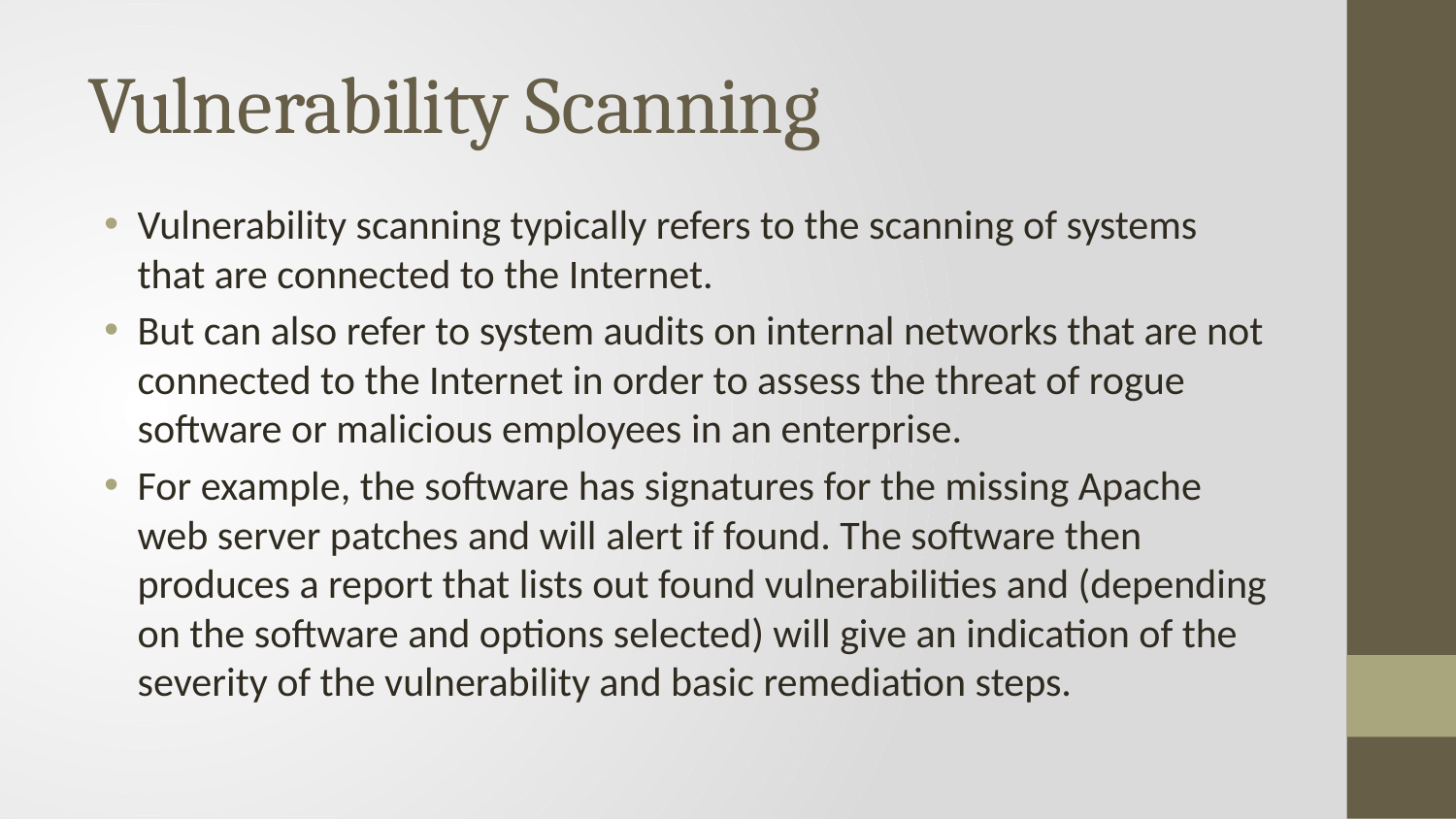

# Vulnerability Scanning
Vulnerability scanning typically refers to the scanning of systems that are connected to the Internet.
But can also refer to system audits on internal networks that are not connected to the Internet in order to assess the threat of rogue software or malicious employees in an enterprise.
For example, the software has signatures for the missing Apache web server patches and will alert if found. The software then produces a report that lists out found vulnerabilities and (depending on the software and options selected) will give an indication of the severity of the vulnerability and basic remediation steps.